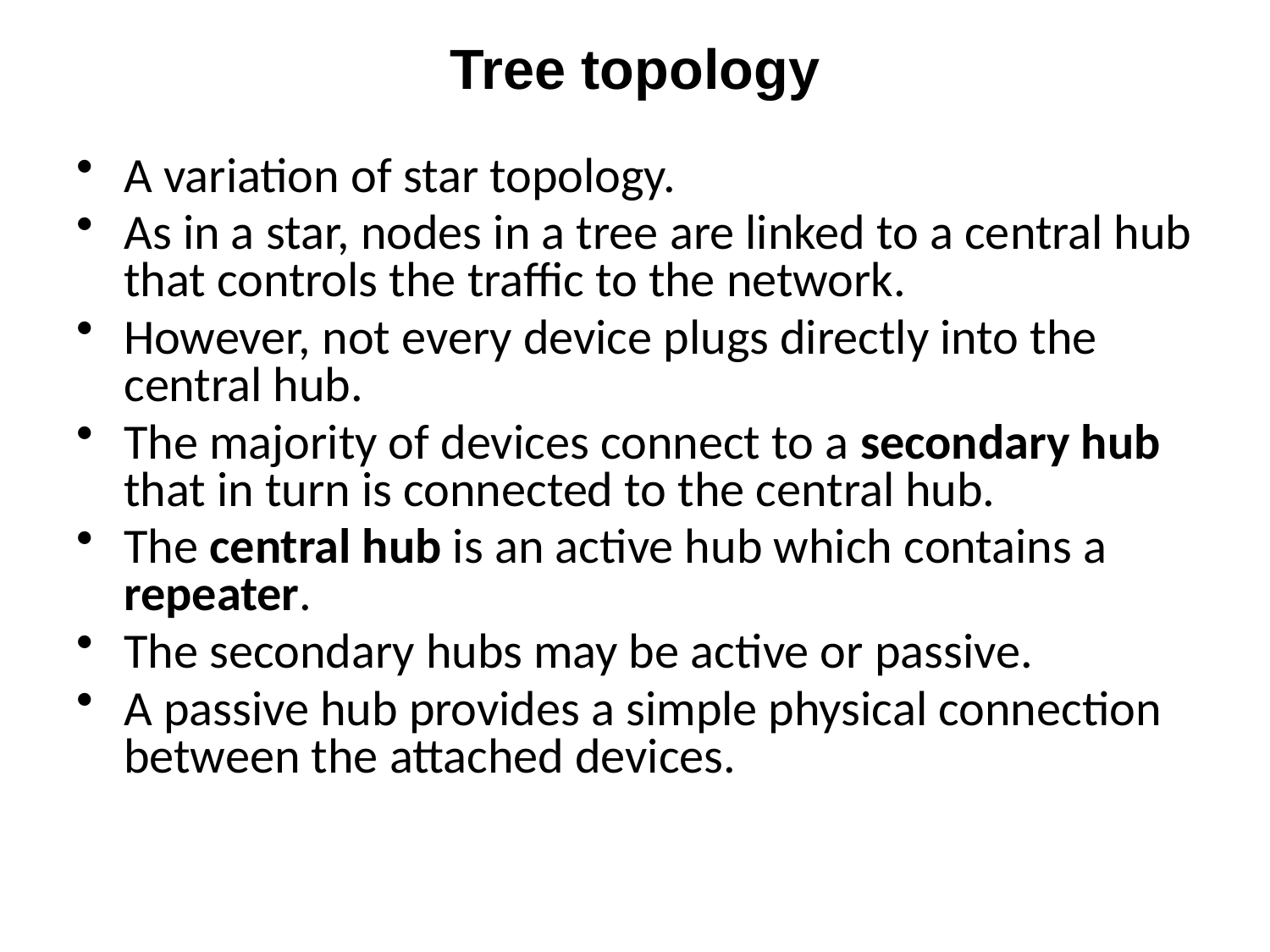

# Tree topology
A variation of star topology.
As in a star, nodes in a tree are linked to a central hub that controls the traffic to the network.
However, not every device plugs directly into the central hub.
The majority of devices connect to a secondary hub that in turn is connected to the central hub.
The central hub is an active hub which contains a repeater.
The secondary hubs may be active or passive.
A passive hub provides a simple physical connection between the attached devices.